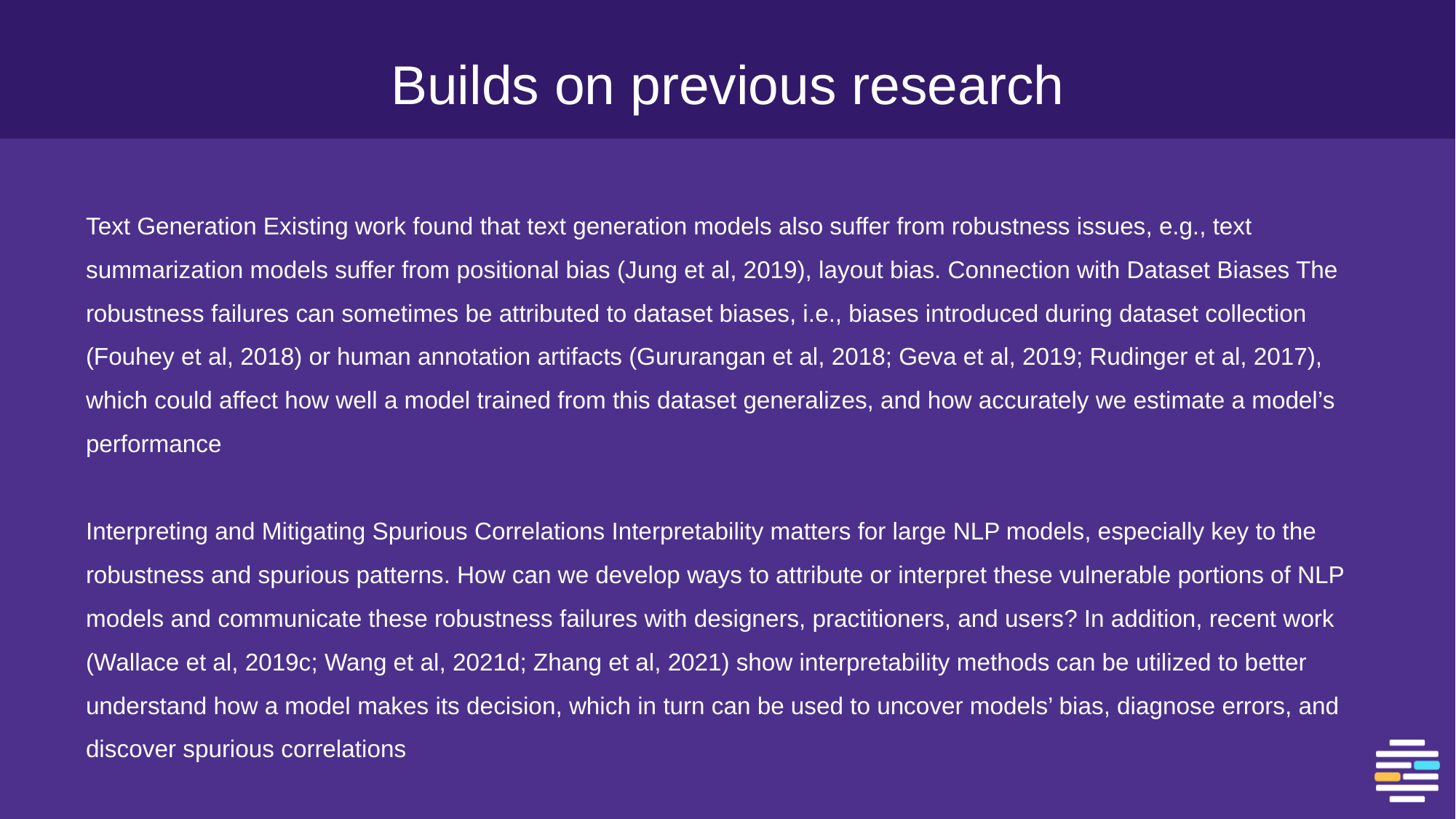

# Builds on previous research
Text Generation Existing work found that text generation models also suffer from robustness issues, e.g., text summarization models suffer from positional bias (Jung et al, 2019), layout bias. Connection with Dataset Biases The robustness failures can sometimes be attributed to dataset biases, i.e., biases introduced during dataset collection (Fouhey et al, 2018) or human annotation artifacts (Gururangan et al, 2018; Geva et al, 2019; Rudinger et al, 2017), which could affect how well a model trained from this dataset generalizes, and how accurately we estimate a model’s performance

Interpreting and Mitigating Spurious Correlations Interpretability matters for large NLP models, especially key to the robustness and spurious patterns. How can we develop ways to attribute or interpret these vulnerable portions of NLP models and communicate these robustness failures with designers, practitioners, and users? In addition, recent work (Wallace et al, 2019c; Wang et al, 2021d; Zhang et al, 2021) show interpretability methods can be utilized to better understand how a model makes its decision, which in turn can be used to uncover models’ bias, diagnose errors, and discover spurious correlations